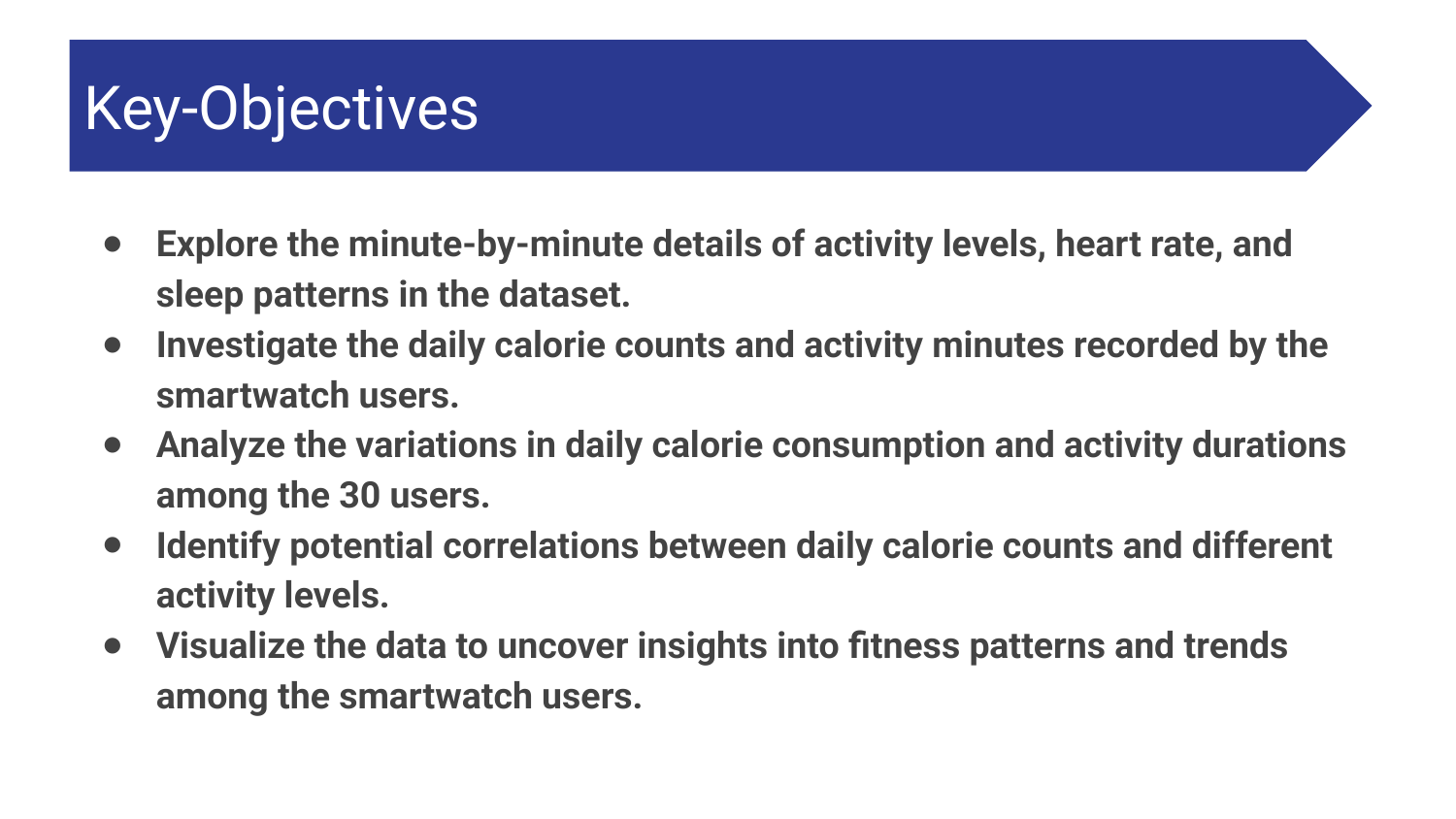

Key-Objectives
Explore the minute-by-minute details of activity levels, heart rate, and sleep patterns in the dataset.
Investigate the daily calorie counts and activity minutes recorded by the smartwatch users.
Analyze the variations in daily calorie consumption and activity durations among the 30 users.
Identify potential correlations between daily calorie counts and different activity levels.
Visualize the data to uncover insights into fitness patterns and trends among the smartwatch users.